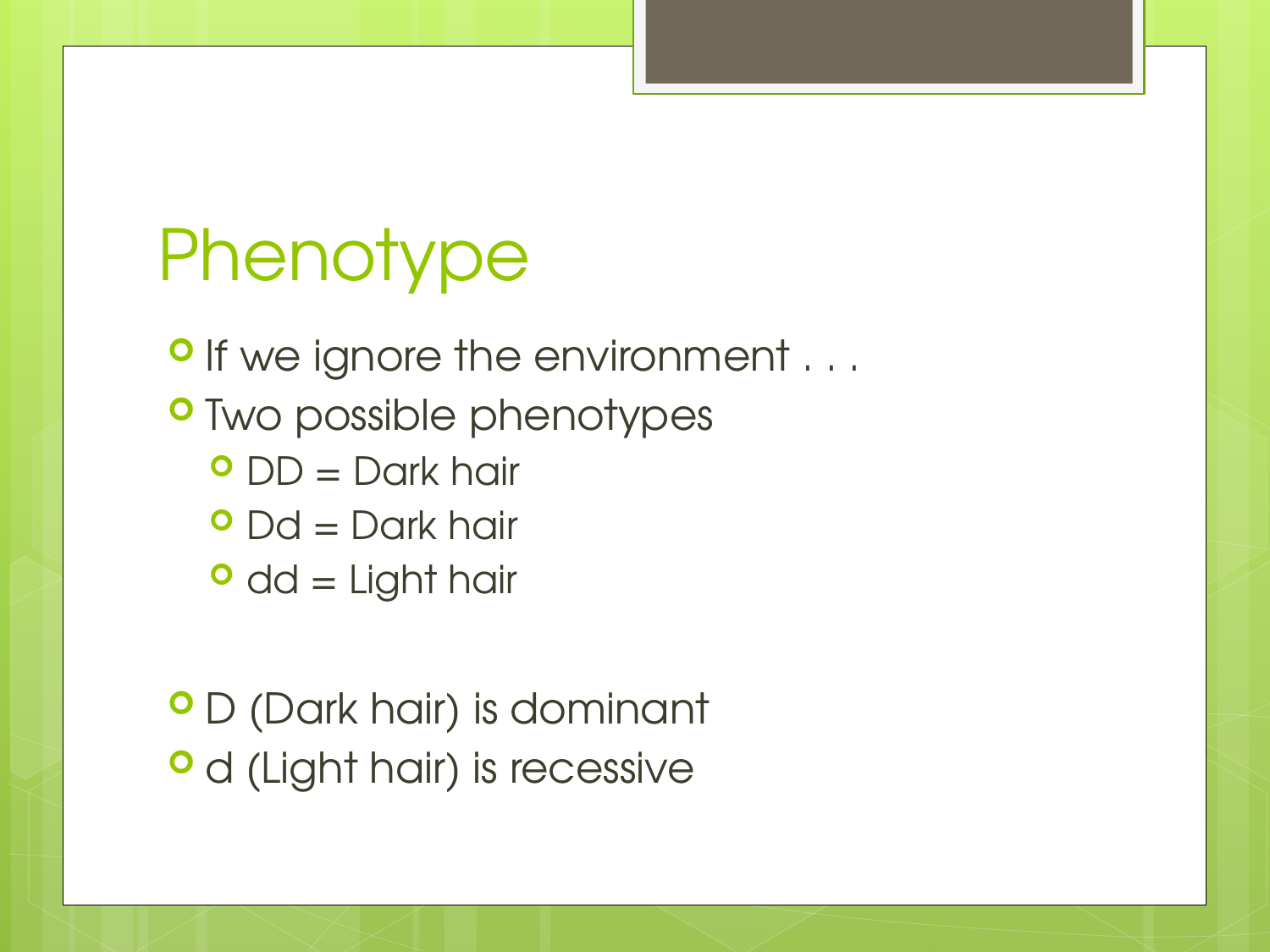

# Phenotype
If we ignore the environment . . .
Two possible phenotypes
DD = Dark hair
Dd = Dark hair
dd = Light hair

D (Dark hair) is dominant
d (Light hair) is recessive